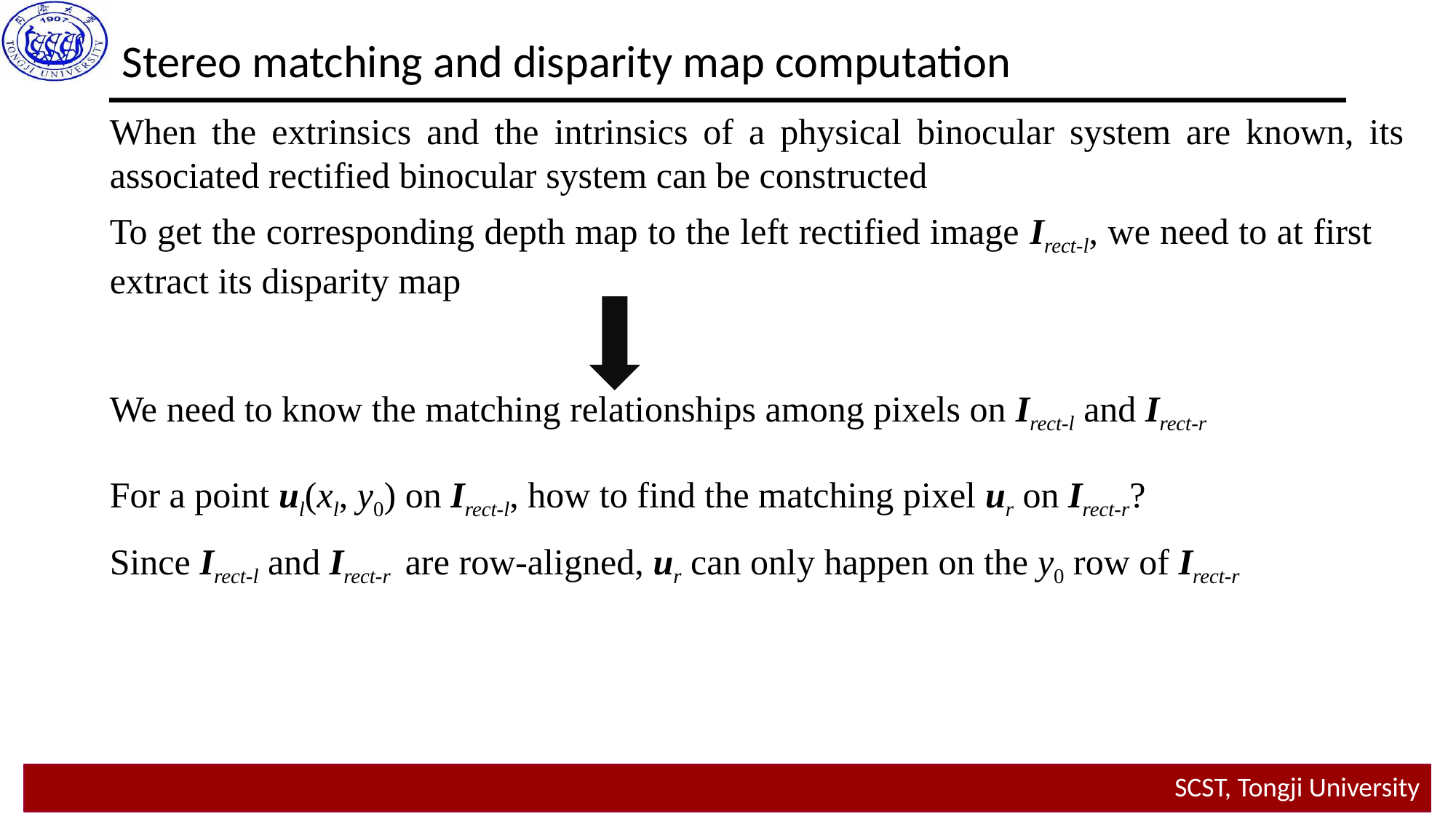

Stereo matching and disparity map computation
When the extrinsics and the intrinsics of a physical binocular system are known, its associated rectified binocular system can be constructed
To get the corresponding depth map to the left rectified image Irect-l, we need to at first extract its disparity map

We need to know the matching relationships among pixels on Irect-l and Irect-r
For a point ul(xl, y0) on Irect-l, how to find the matching pixel ur on Irect-r?
Since Irect-l and Irect-r  are row-aligned, ur can only happen on the y0 row of Irect-r